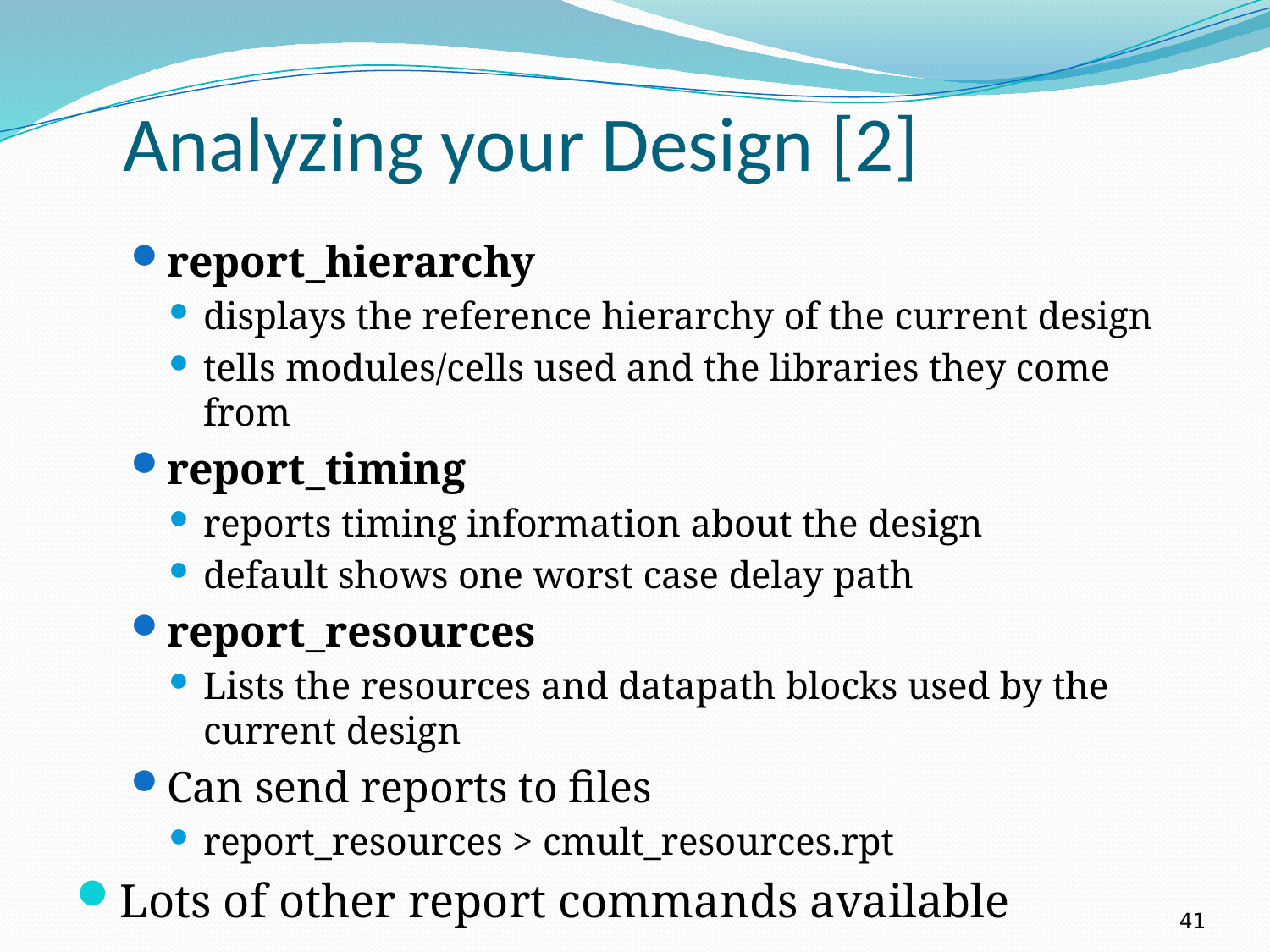

# Analyzing your Design [2]
report_hierarchy
displays the reference hierarchy of the current design
tells modules/cells used and the libraries they come from
report_timing
reports timing information about the design
default shows one worst case delay path
report_resources
Lists the resources and datapath blocks used by the current design
Can send reports to files
report_resources > cmult_resources.rpt
Lots of other report commands available
41